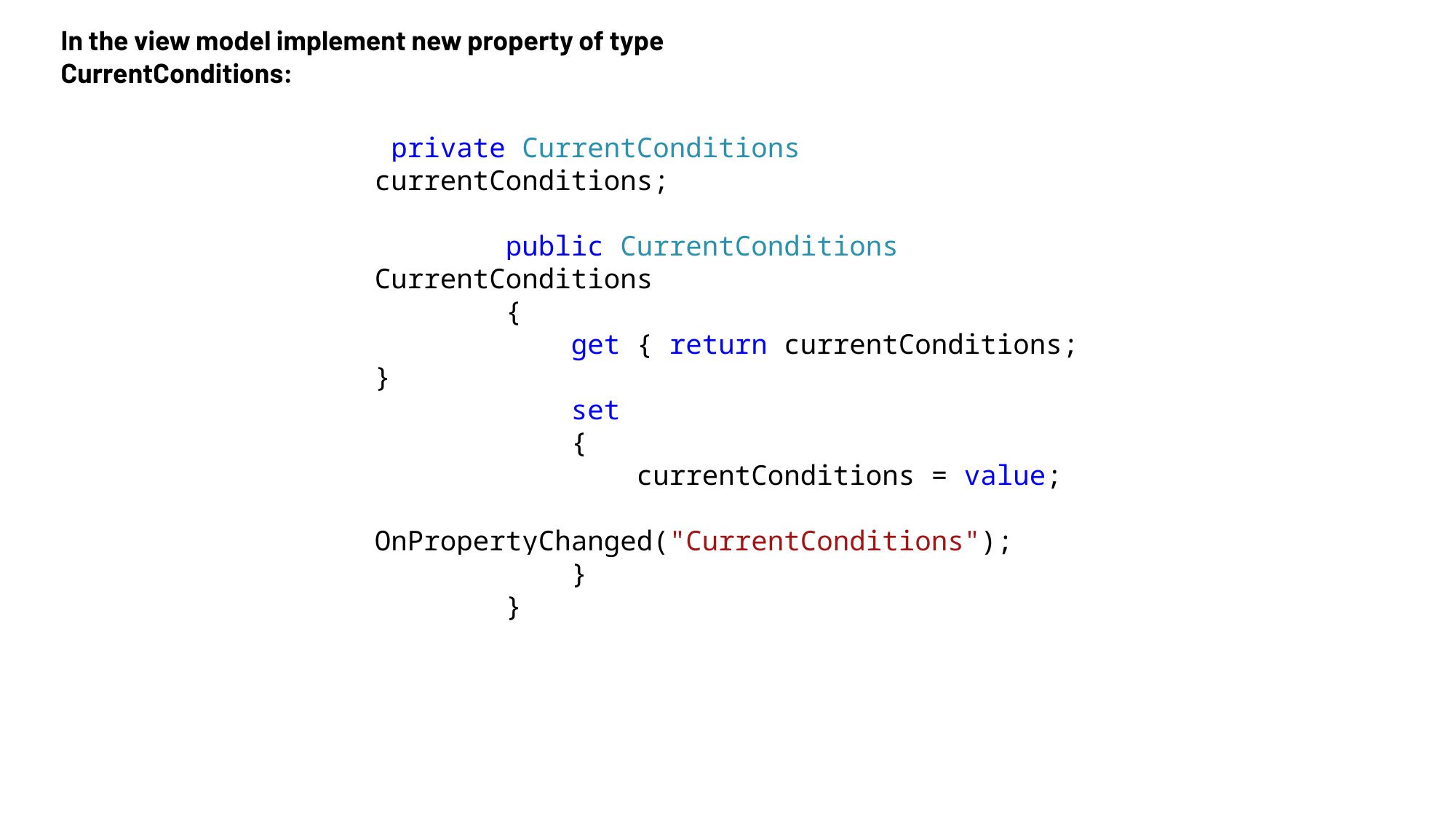

In the view model implement new property of type CurrentConditions:
 private CurrentConditions currentConditions;

        public CurrentConditions CurrentConditions
        {
            get { return currentConditions; }
            set
            {
                currentConditions = value;
                OnPropertyChanged("CurrentConditions");
            }
        }